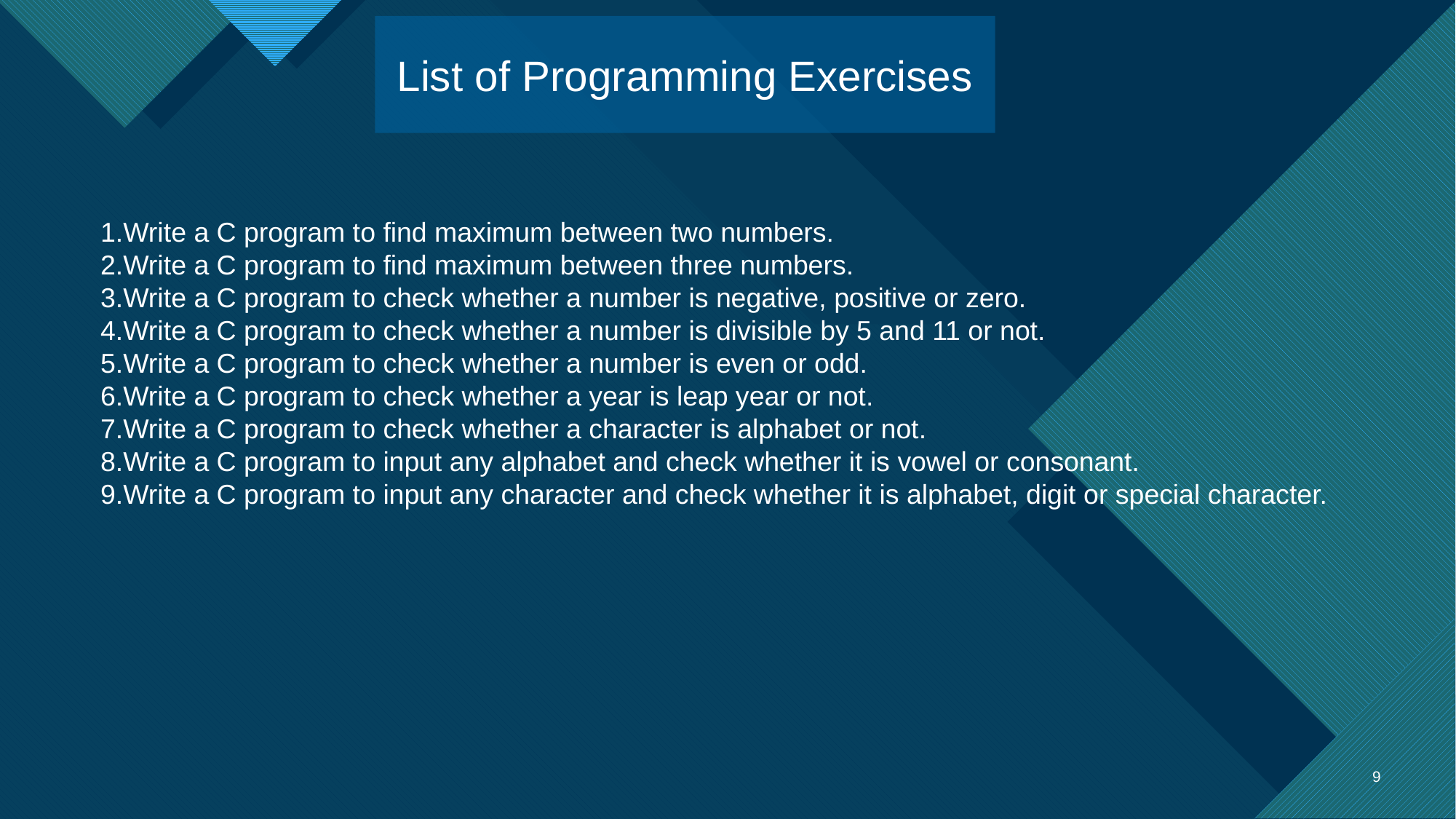

List of Programming Exercises
Write a C program to find maximum between two numbers.
Write a C program to find maximum between three numbers.
Write a C program to check whether a number is negative, positive or zero.
Write a C program to check whether a number is divisible by 5 and 11 or not.
Write a C program to check whether a number is even or odd.
Write a C program to check whether a year is leap year or not.
Write a C program to check whether a character is alphabet or not.
Write a C program to input any alphabet and check whether it is vowel or consonant.
Write a C program to input any character and check whether it is alphabet, digit or special character.
9